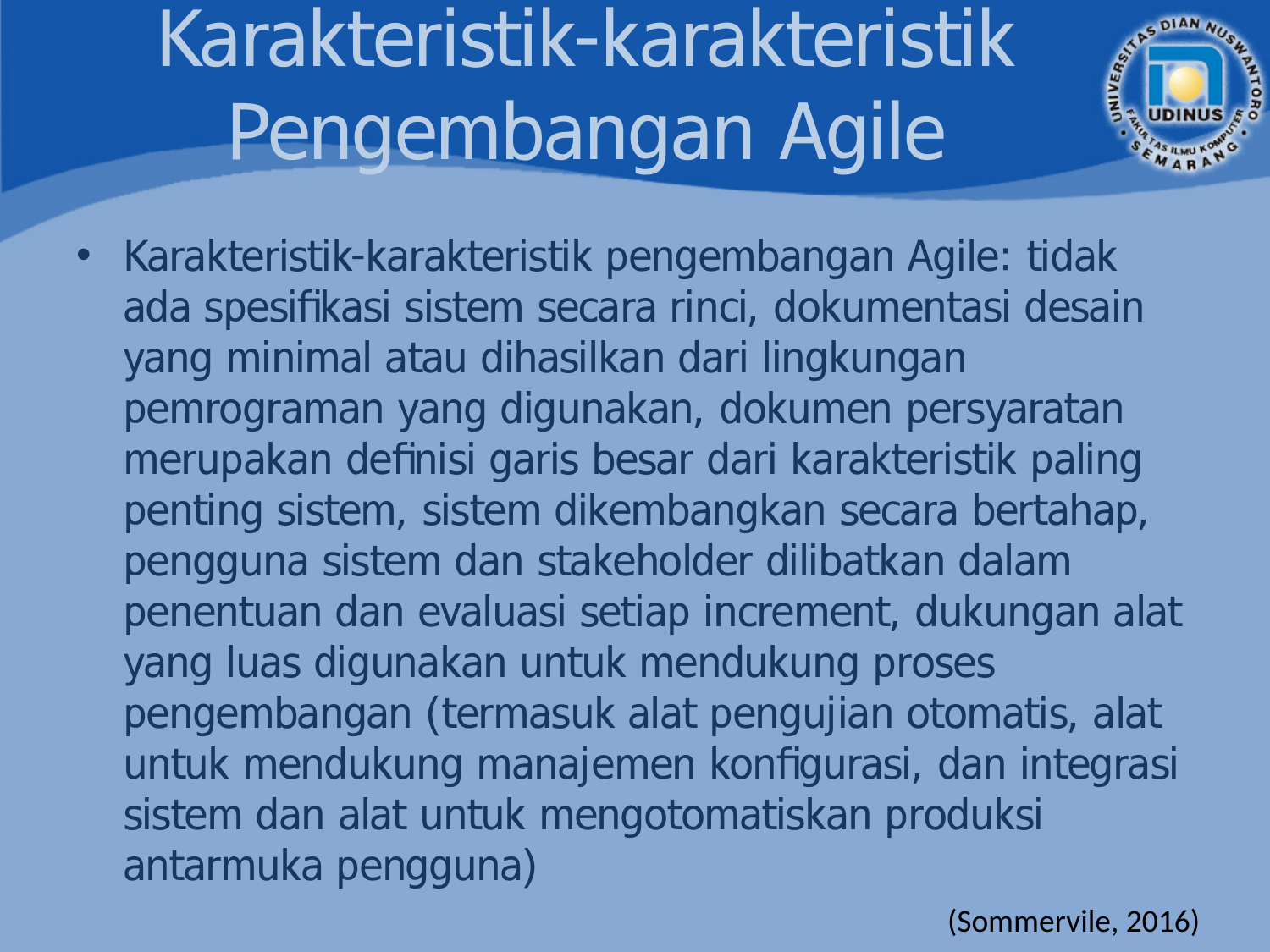

# Karakteristik-karakteristik Pengembangan Agile
Karakteristik-karakteristik pengembangan Agile: tidak ada spesifikasi sistem secara rinci, dokumentasi desain yang minimal atau dihasilkan dari lingkungan pemrograman yang digunakan, dokumen persyaratan merupakan definisi garis besar dari karakteristik paling penting sistem, sistem dikembangkan secara bertahap, pengguna sistem dan stakeholder dilibatkan dalam penentuan dan evaluasi setiap increment, dukungan alat yang luas digunakan untuk mendukung proses pengembangan (termasuk alat pengujian otomatis, alat untuk mendukung manajemen konfigurasi, dan integrasi sistem dan alat untuk mengotomatiskan produksi antarmuka pengguna)
(Sommervile, 2016)